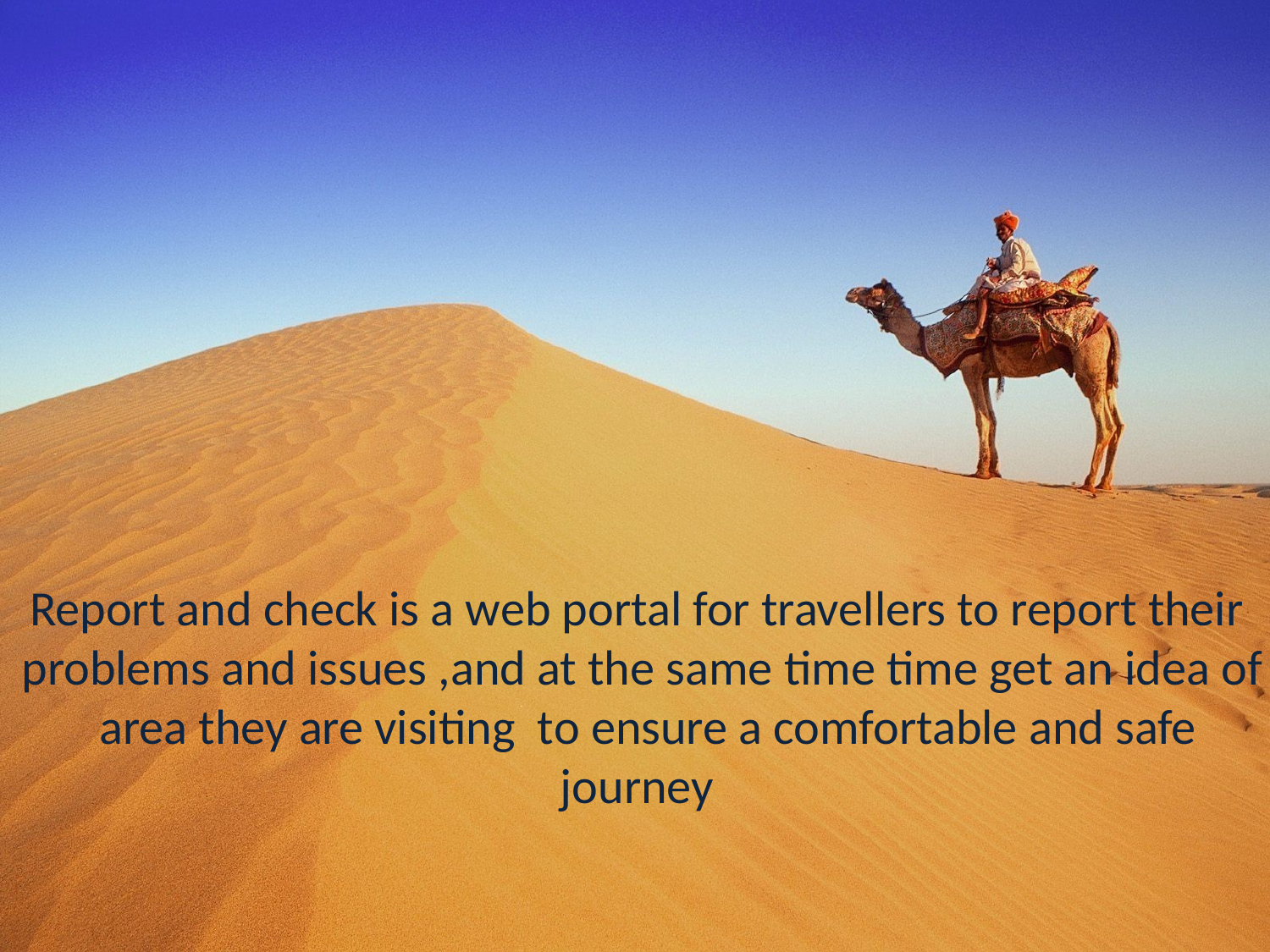

Report and check is a web portal for travellers to report their
problems and issues ,and at the same time time get an idea of
 area they are visiting  to ensure a comfortable and safe
 journey